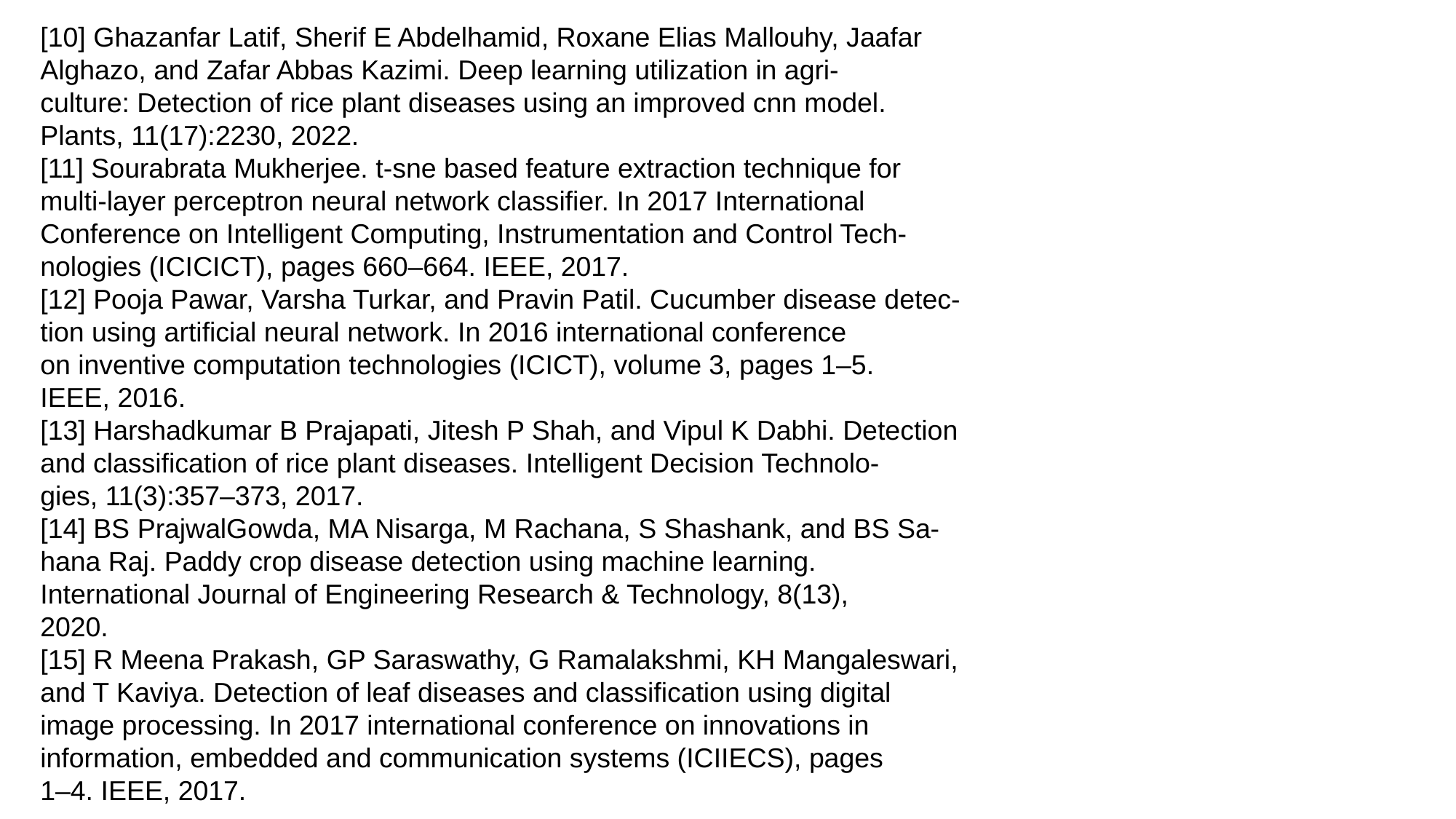

[10] Ghazanfar Latif, Sherif E Abdelhamid, Roxane Elias Mallouhy, Jaafar
Alghazo, and Zafar Abbas Kazimi. Deep learning utilization in agri-
culture: Detection of rice plant diseases using an improved cnn model.
Plants, 11(17):2230, 2022.
[11] Sourabrata Mukherjee. t-sne based feature extraction technique for
multi-layer perceptron neural network classifier. In 2017 International
Conference on Intelligent Computing, Instrumentation and Control Tech-
nologies (ICICICT), pages 660–664. IEEE, 2017.
[12] Pooja Pawar, Varsha Turkar, and Pravin Patil. Cucumber disease detec-
tion using artificial neural network. In 2016 international conference
on inventive computation technologies (ICICT), volume 3, pages 1–5.
IEEE, 2016.
[13] Harshadkumar B Prajapati, Jitesh P Shah, and Vipul K Dabhi. Detection
and classification of rice plant diseases. Intelligent Decision Technolo-
gies, 11(3):357–373, 2017.
[14] BS PrajwalGowda, MA Nisarga, M Rachana, S Shashank, and BS Sa-
hana Raj. Paddy crop disease detection using machine learning.
International Journal of Engineering Research & Technology, 8(13),
2020.
[15] R Meena Prakash, GP Saraswathy, G Ramalakshmi, KH Mangaleswari,
and T Kaviya. Detection of leaf diseases and classification using digital
image processing. In 2017 international conference on innovations in
information, embedded and communication systems (ICIIECS), pages
1–4. IEEE, 2017.